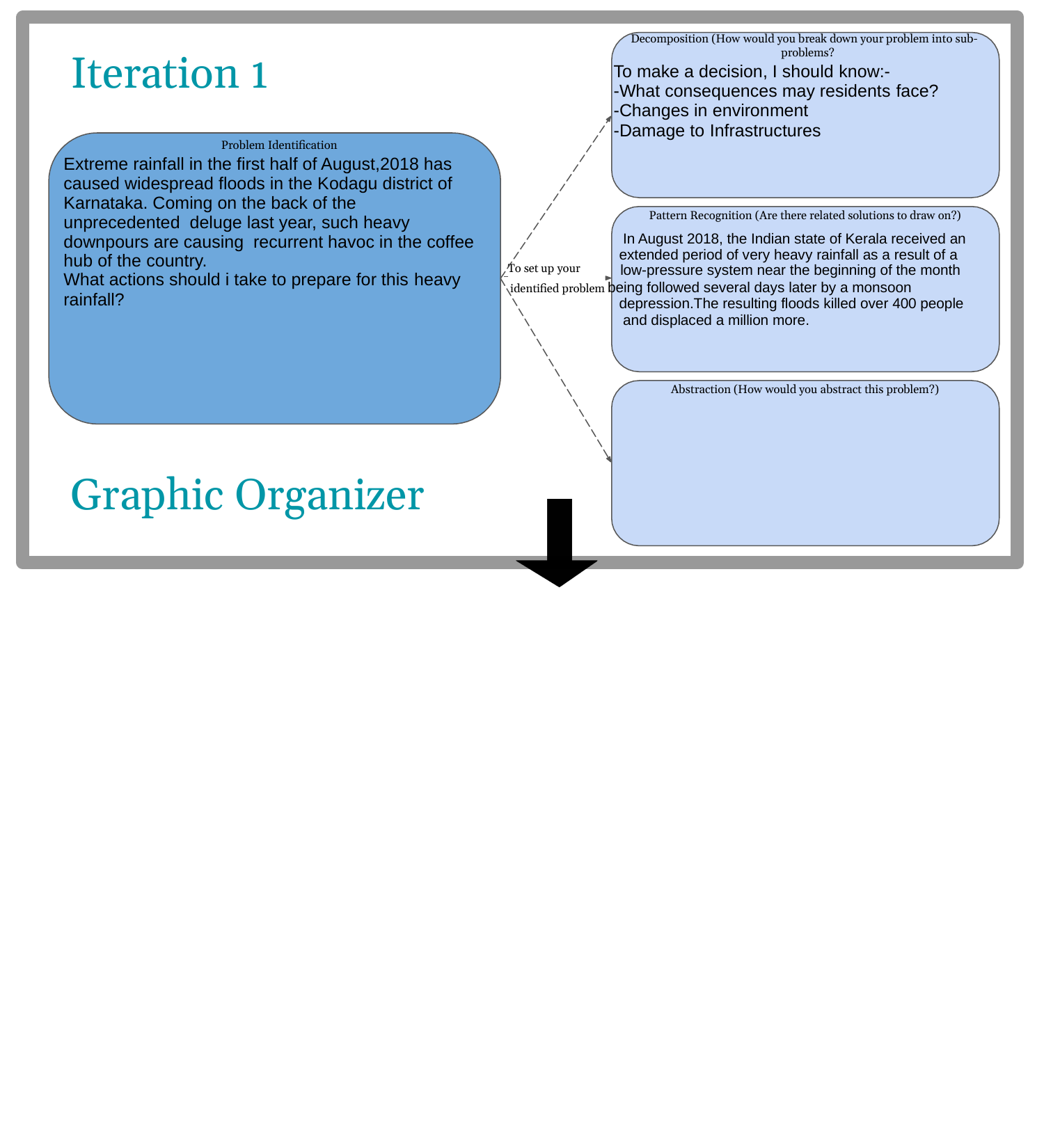

Decomposition (How would you break down your problem into sub-  problems?
To make a decision, I should know:-
-What consequences may residents face?
-Changes in environment
-Damage to Infrastructures

# Iteration 1
Problem Identification
Extreme rainfall in the first half of August,2018 has  caused widespread floods in the Kodagu district of  Karnataka. Coming on the back of the unprecedented  deluge last year, such heavy downpours are causing  recurrent havoc in the coffee hub of the country.
What actions should i take to prepare for this heavy
rainfall?
Pattern Recognition (Are there related solutions to draw on?)
In August 2018, the Indian state of Kerala received an  extended period of very heavy rainfall as a result of a
 	  low-pressure system near the beginning of the month
identified problem being followed several days later by a monsoon  depression.The resulting floods killed over 400 people  and displaced a million more.
To set up your
Abstraction (How would you abstract this problem?)
Graphic Organizer